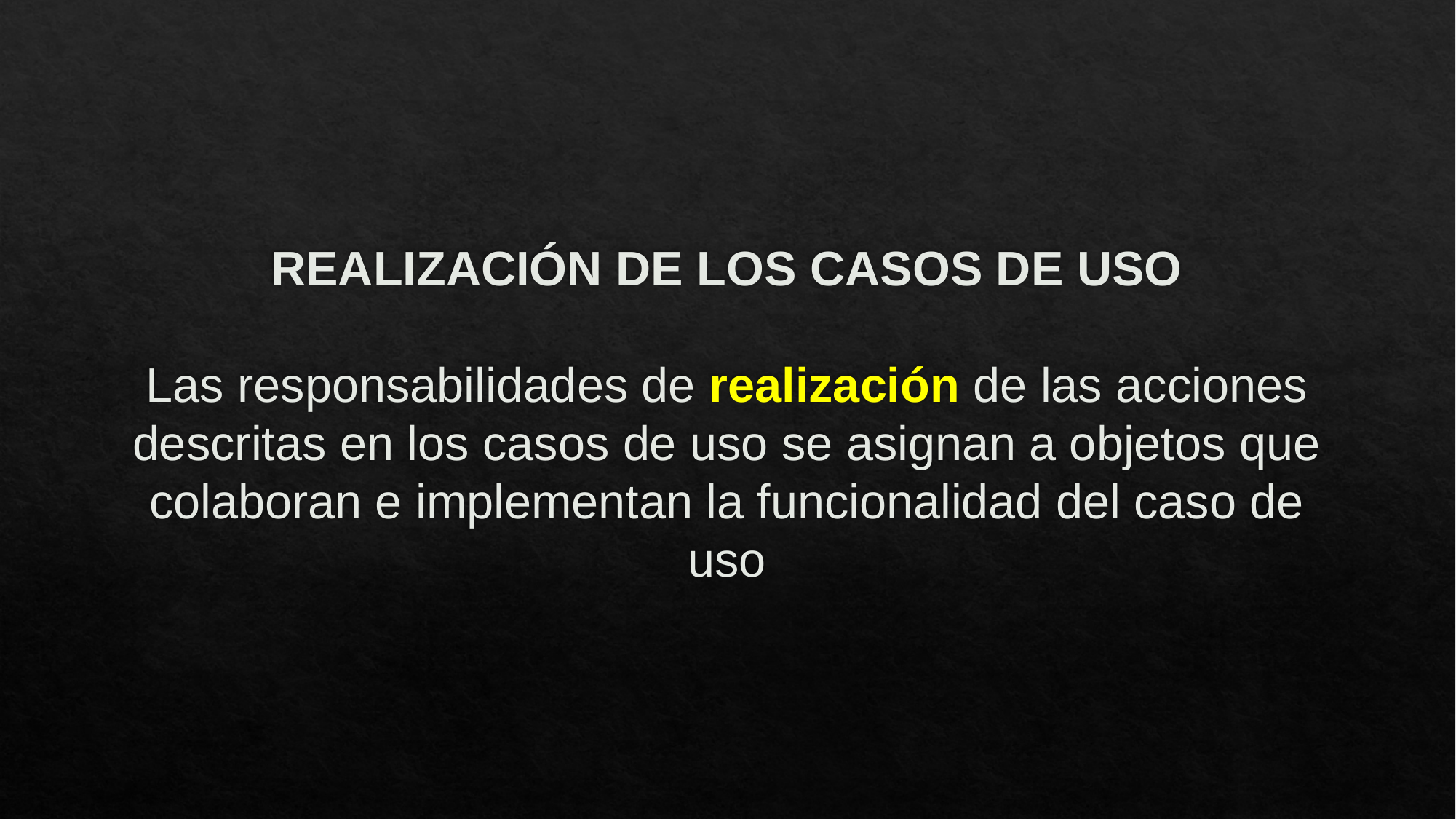

# REALIZACIÓN DE LOS CASOS DE USO Las responsabilidades de realización de las acciones descritas en los casos de uso se asignan a objetos que colaboran e implementan la funcionalidad del caso de uso